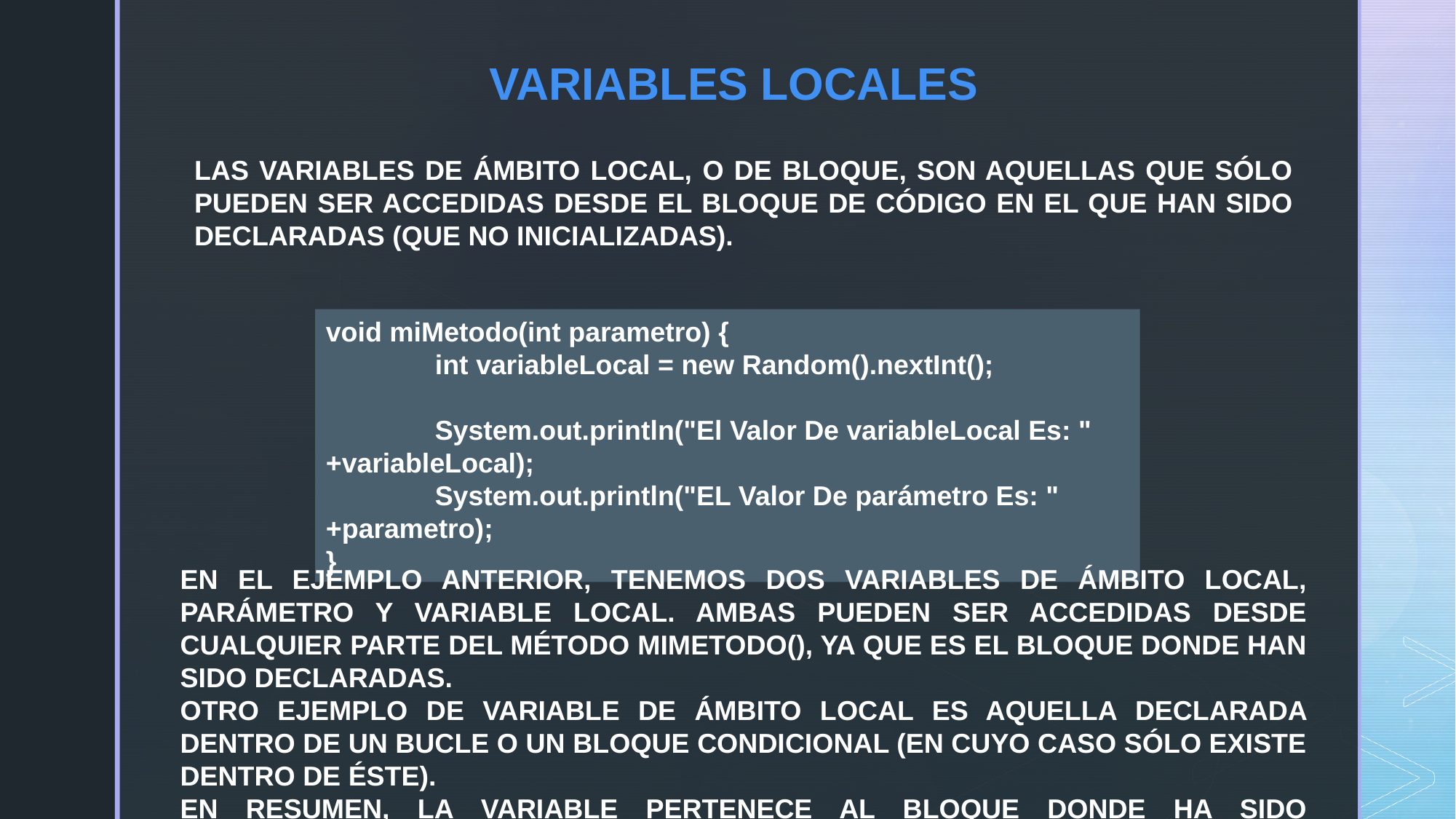

VARIABLES LOCALES
LAS VARIABLES DE ÁMBITO LOCAL, O DE BLOQUE, SON AQUELLAS QUE SÓLO PUEDEN SER ACCEDIDAS DESDE EL BLOQUE DE CÓDIGO EN EL QUE HAN SIDO DECLARADAS (QUE NO INICIALIZADAS).
void miMetodo(int parametro) {
	int variableLocal = new Random().nextInt();

	System.out.println("El Valor De variableLocal Es: " +variableLocal);
	System.out.println("EL Valor De parámetro Es: " +parametro);
}
EN EL EJEMPLO ANTERIOR, TENEMOS DOS VARIABLES DE ÁMBITO LOCAL, PARÁMETRO Y VARIABLE LOCAL. AMBAS PUEDEN SER ACCEDIDAS DESDE CUALQUIER PARTE DEL MÉTODO MIMETODO(), YA QUE ES EL BLOQUE DONDE HAN SIDO DECLARADAS.
OTRO EJEMPLO DE VARIABLE DE ÁMBITO LOCAL ES AQUELLA DECLARADA DENTRO DE UN BUCLE O UN BLOQUE CONDICIONAL (EN CUYO CASO SÓLO EXISTE DENTRO DE ÉSTE).
EN RESUMEN, LA VARIABLE PERTENECE AL BLOQUE DONDE HA SIDO DECLARADA.